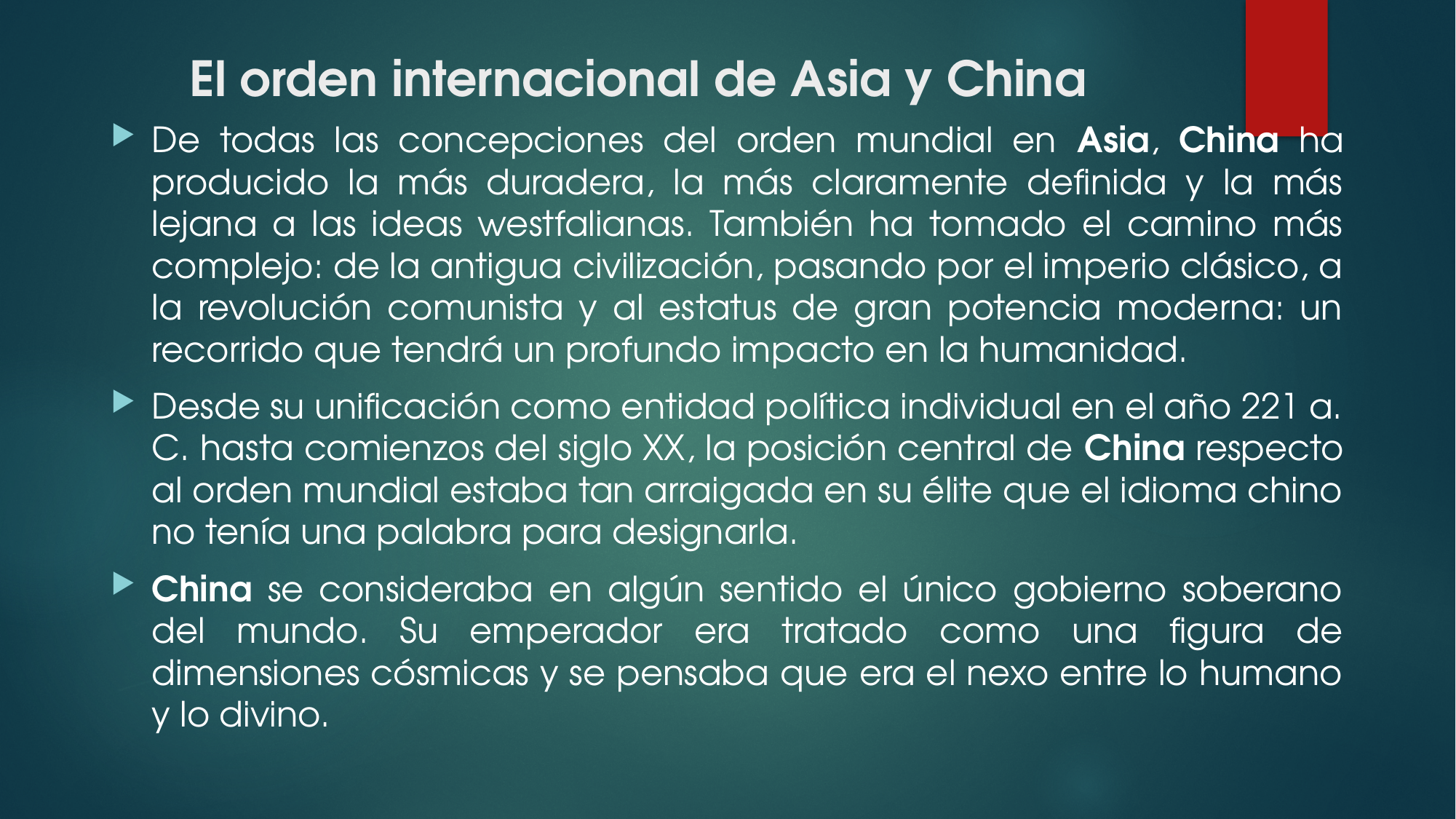

# El orden internacional de Asia y China
De todas las concepciones del orden mundial en Asia, China ha producido la más duradera, la más claramente definida y la más lejana a las ideas westfalianas. También ha tomado el camino más complejo: de la antigua civilización, pasando por el imperio clásico, a la revolución comunista y al estatus de gran potencia moderna: un recorrido que tendrá un profundo impacto en la humanidad.
Desde su unificación como entidad política individual en el año 221 a. C. hasta comienzos del siglo XX, la posición central de China respecto al orden mundial estaba tan arraigada en su élite que el idioma chino no tenía una palabra para designarla.
China se consideraba en algún sentido el único gobierno soberano del mundo. Su emperador era tratado como una figura de dimensiones cósmicas y se pensaba que era el nexo entre lo humano y lo divino.